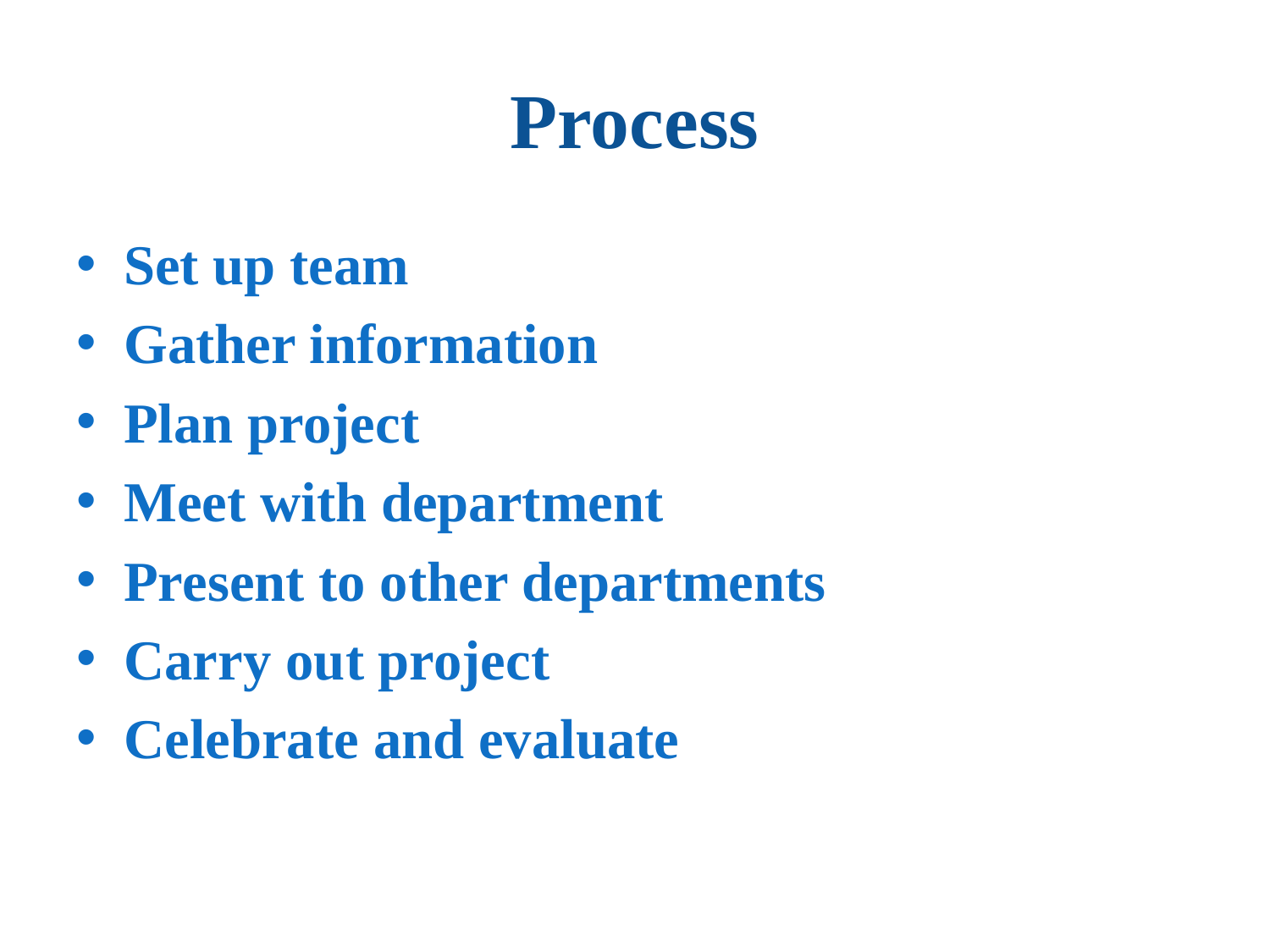

# Process
Set up team
Gather information
Plan project
Meet with department
Present to other departments
Carry out project
Celebrate and evaluate